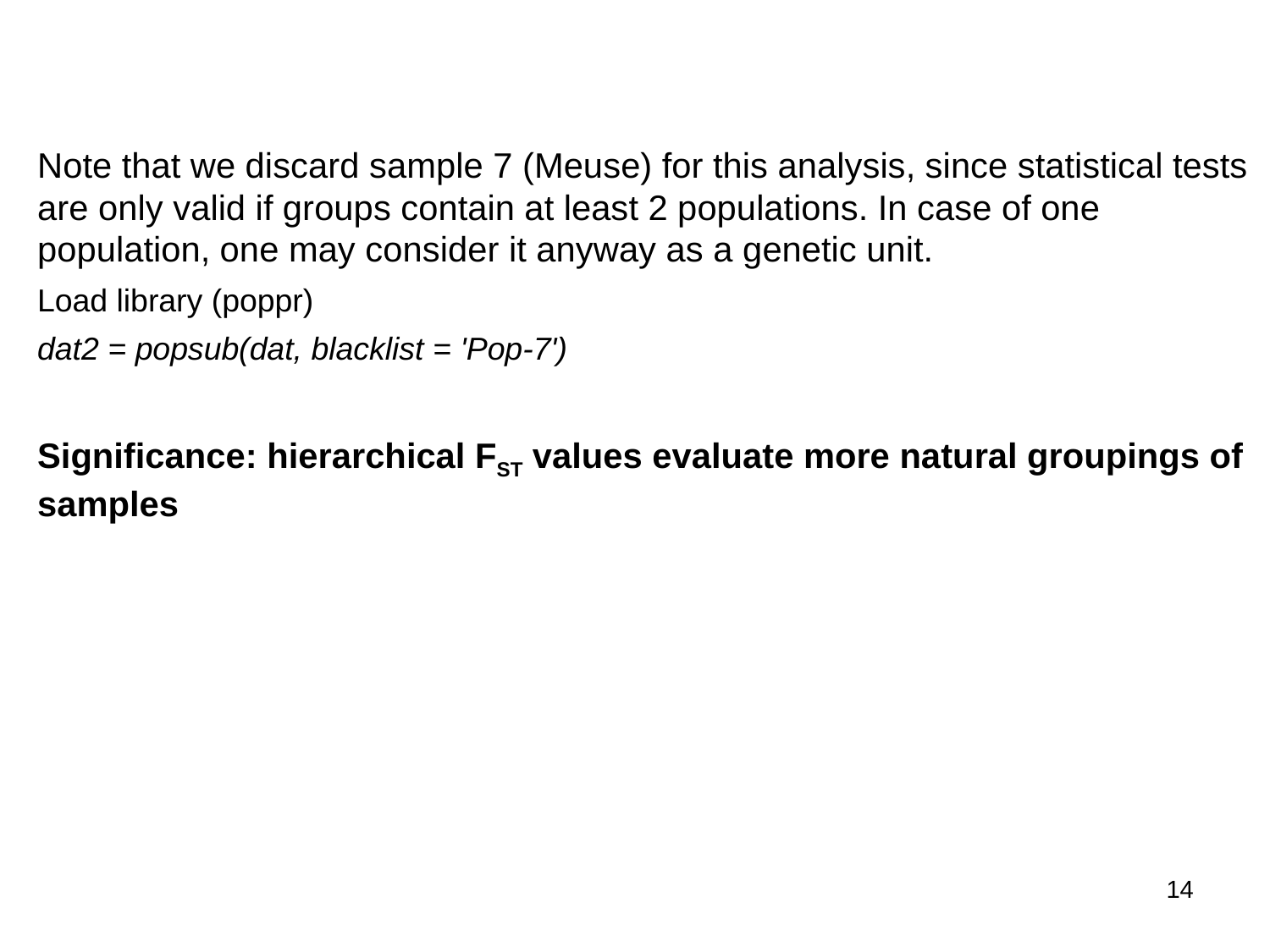

Note that we discard sample 7 (Meuse) for this analysis, since statistical tests are only valid if groups contain at least 2 populations. In case of one population, one may consider it anyway as a genetic unit.
Load library (poppr)
dat2 = popsub(dat, blacklist = 'Pop-7')

Significance: hierarchical FST values evaluate more natural groupings of samples
14